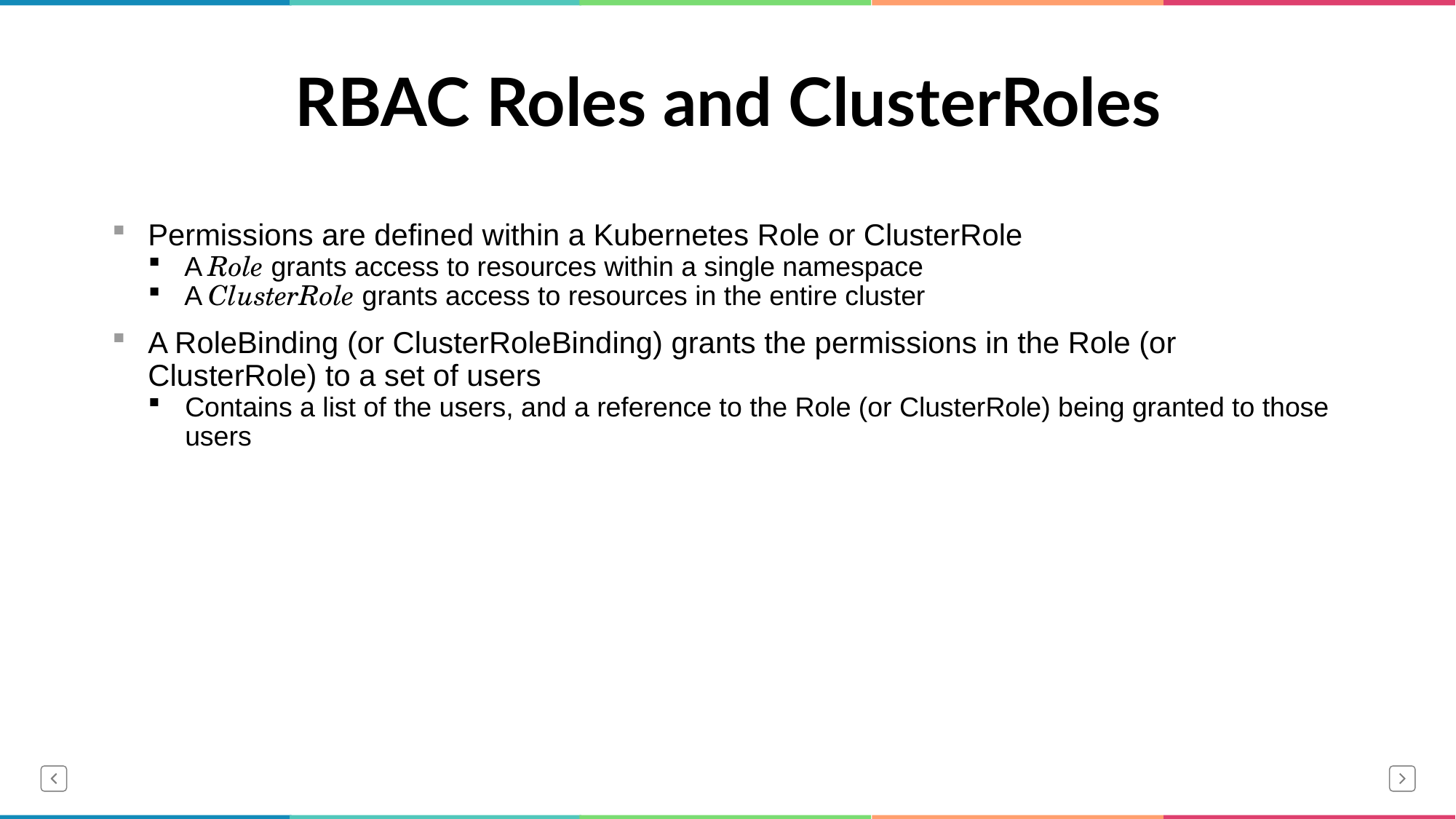

# RBAC Roles and ClusterRoles

Permissions are defined within a Kubernetes Role or ClusterRole
A Role grants access to resources within a single namespace
A ClusterRole grants access to resources in the entire cluster
A RoleBinding (or ClusterRoleBinding) grants the permissions in the Role (or ClusterRole) to a set of users
Contains a list of the users, and a reference to the Role (or ClusterRole) being granted to those users